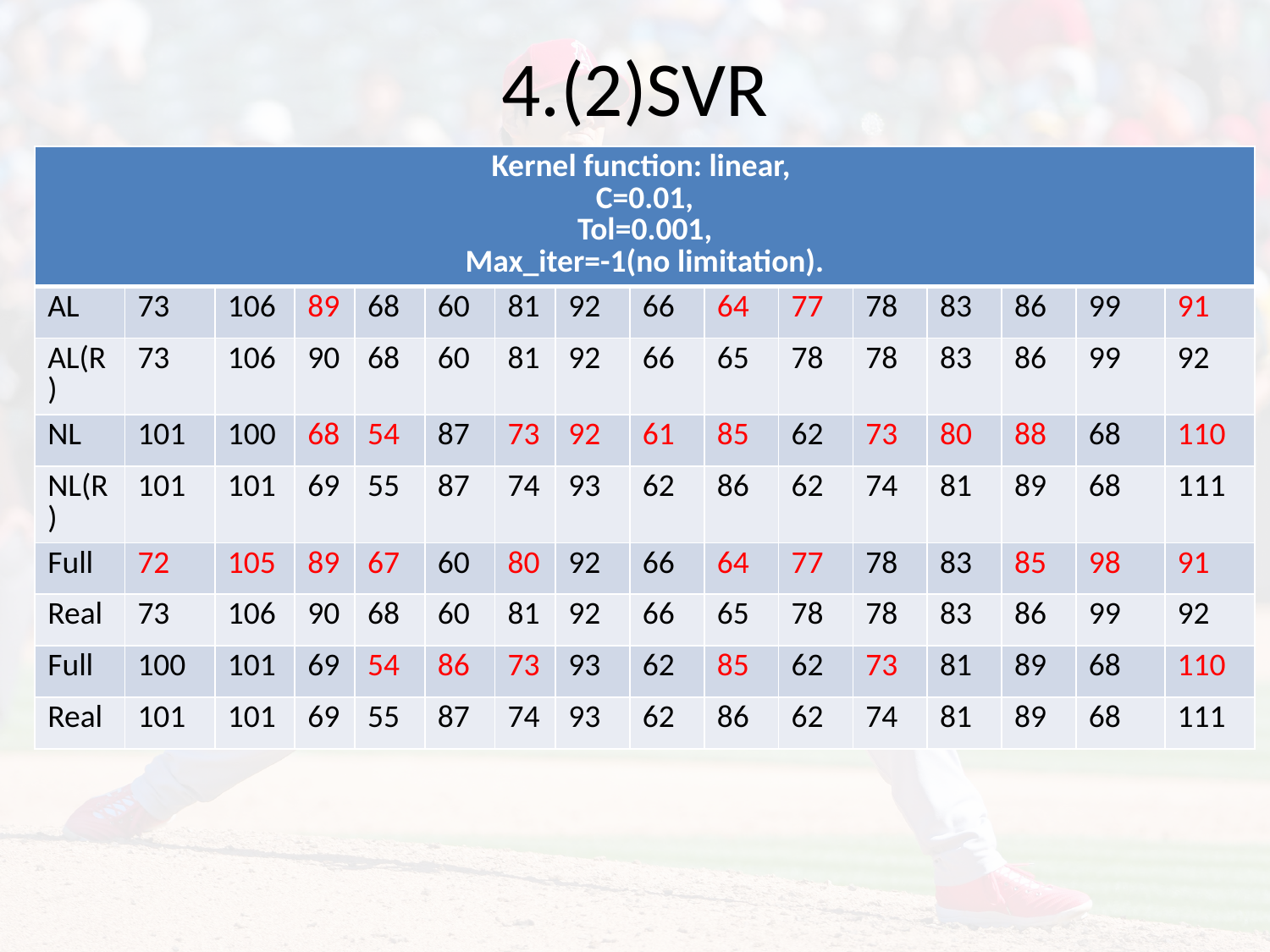

# 4.(2)SVR
| Kernel function: linear, C=0.01, Tol=0.001, Max\_iter=-1(no limitation). |  |  |  |  |  |  |  |  |  |  |  |  |  |  |  |
| --- | --- | --- | --- | --- | --- | --- | --- | --- | --- | --- | --- | --- | --- | --- | --- |
| AL | 73 | 106 | 89 | 68 | 60 | 81 | 92 | 66 | 64 | 77 | 78 | 83 | 86 | 99 | 91 |
| AL(R) | 73 | 106 | 90 | 68 | 60 | 81 | 92 | 66 | 65 | 78 | 78 | 83 | 86 | 99 | 92 |
| NL | 101 | 100 | 68 | 54 | 87 | 73 | 92 | 61 | 85 | 62 | 73 | 80 | 88 | 68 | 110 |
| NL(R) | 101 | 101 | 69 | 55 | 87 | 74 | 93 | 62 | 86 | 62 | 74 | 81 | 89 | 68 | 111 |
| Full | 72 | 105 | 89 | 67 | 60 | 80 | 92 | 66 | 64 | 77 | 78 | 83 | 85 | 98 | 91 |
| Real | 73 | 106 | 90 | 68 | 60 | 81 | 92 | 66 | 65 | 78 | 78 | 83 | 86 | 99 | 92 |
| Full | 100 | 101 | 69 | 54 | 86 | 73 | 93 | 62 | 85 | 62 | 73 | 81 | 89 | 68 | 110 |
| Real | 101 | 101 | 69 | 55 | 87 | 74 | 93 | 62 | 86 | 62 | 74 | 81 | 89 | 68 | 111 |